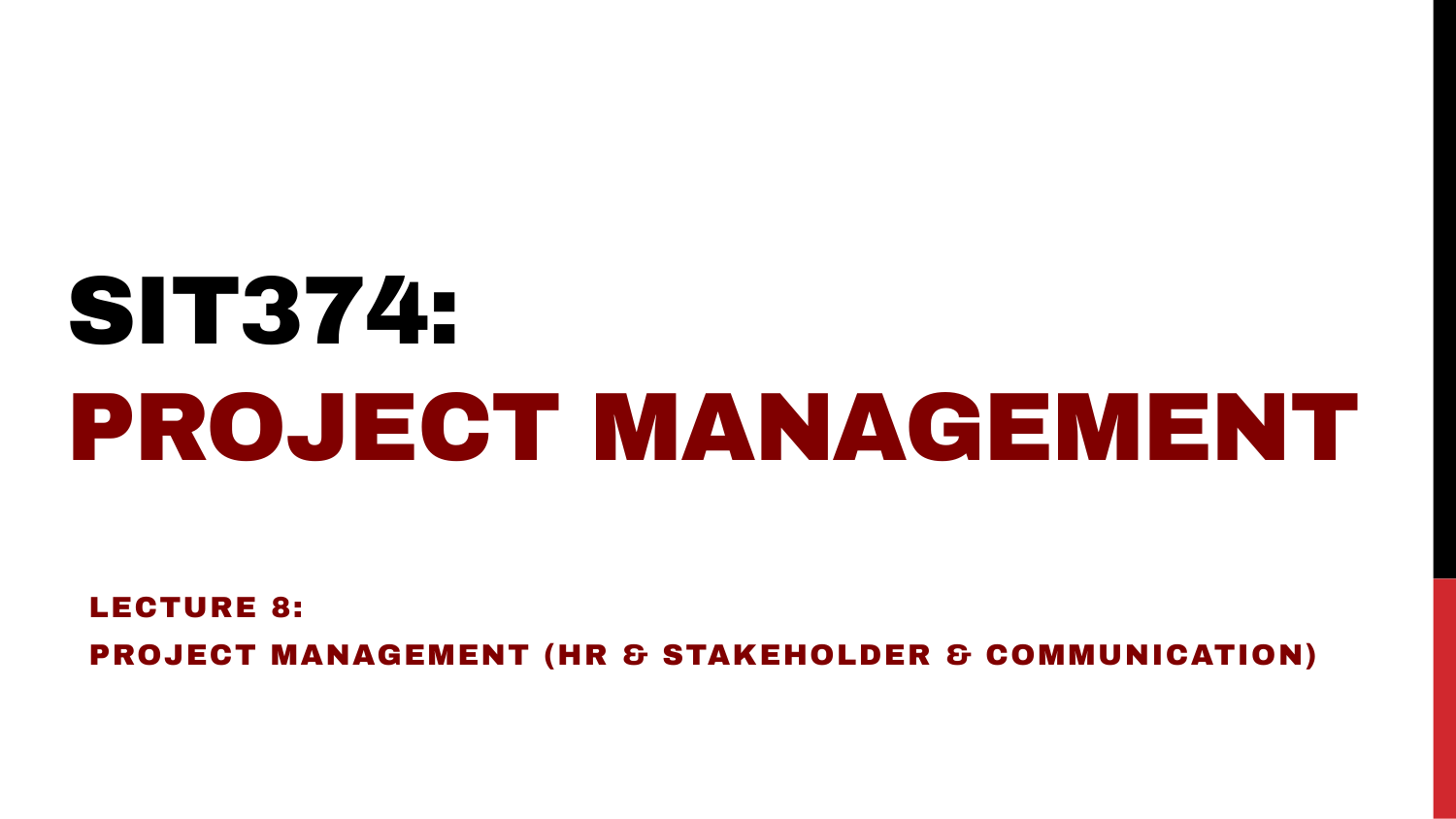

# SIT374: Project Management
Lecture 8:
Project management (HR & Stakeholder & Communication)